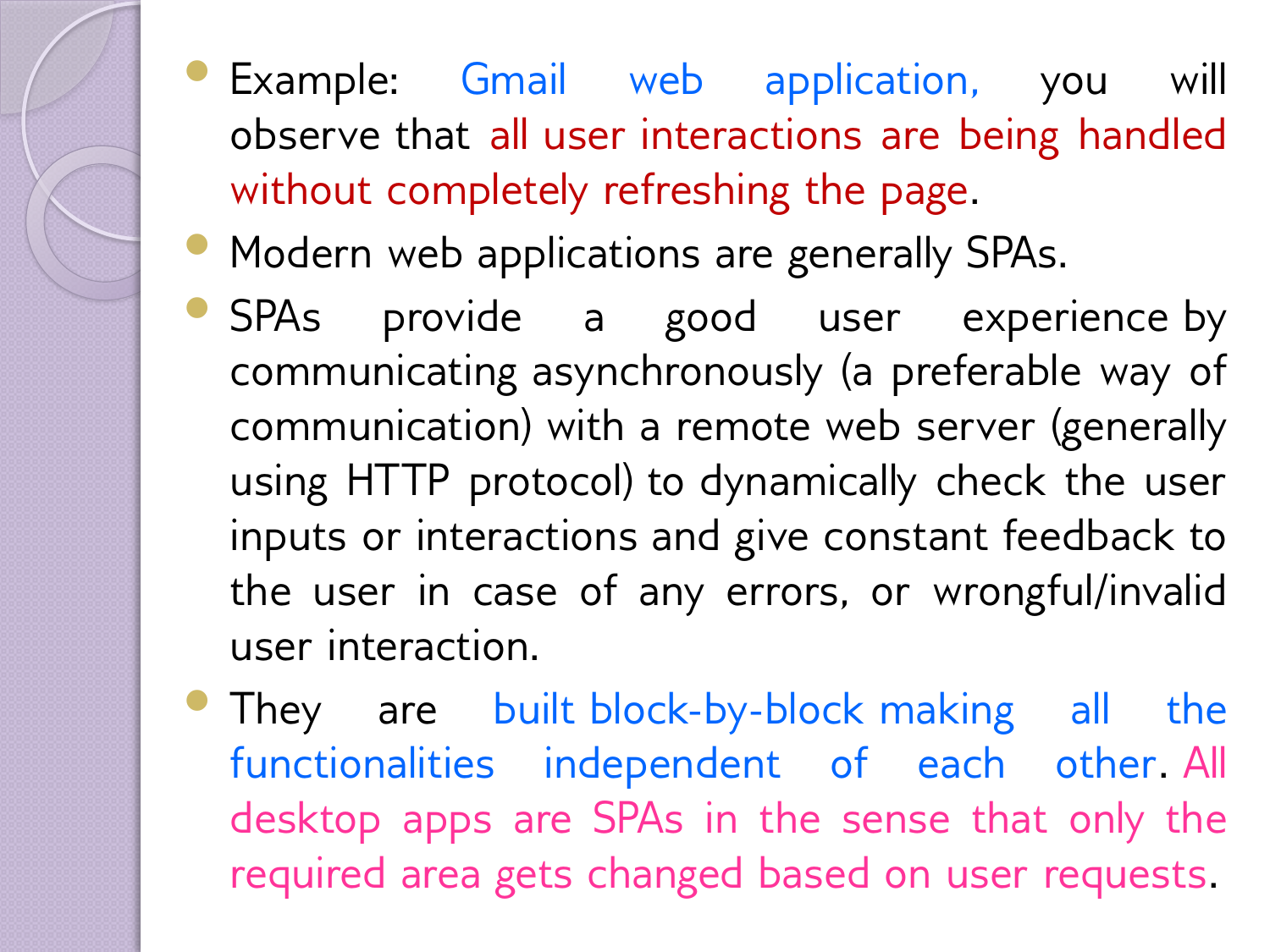

Example: Gmail web application, you will observe that all user interactions are being handled without completely refreshing the page.
Modern web applications are generally SPAs.
SPAs provide a good user experience by communicating asynchronously (a preferable way of communication) with a remote web server (generally using HTTP protocol) to dynamically check the user inputs or interactions and give constant feedback to the user in case of any errors, or wrongful/invalid user interaction.
They are built block-by-block making all the functionalities independent of each other. All desktop apps are SPAs in the sense that only the required area gets changed based on user requests.